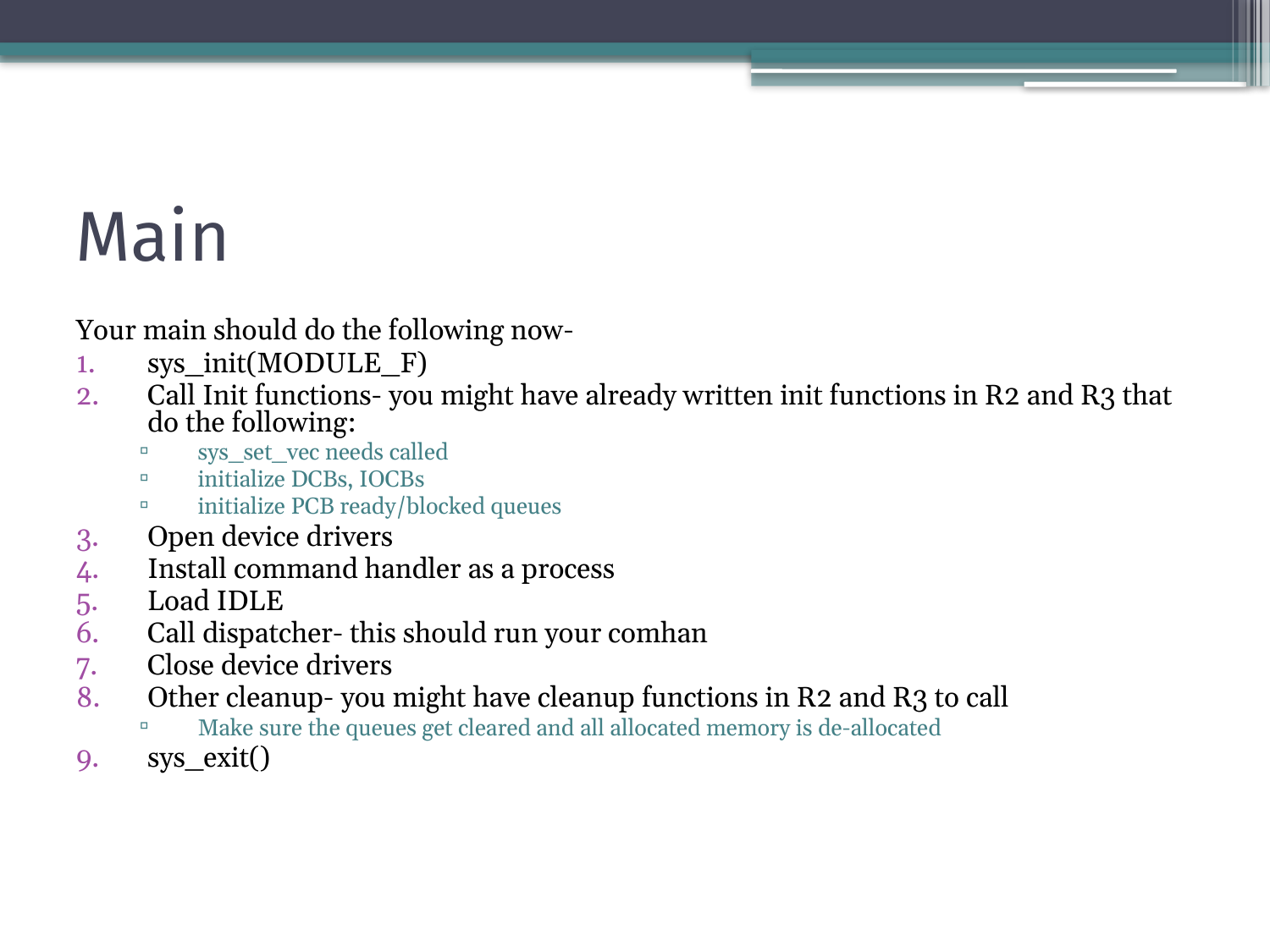

# Main
Your main should do the following now-
sys_init(MODULE_F)
Call Init functions- you might have already written init functions in R2 and R3 that do the following:
sys_set_vec needs called
initialize DCBs, IOCBs
initialize PCB ready/blocked queues
Open device drivers
Install command handler as a process
Load IDLE
Call dispatcher- this should run your comhan
Close device drivers
Other cleanup- you might have cleanup functions in R2 and R3 to call
Make sure the queues get cleared and all allocated memory is de-allocated
sys_exit()